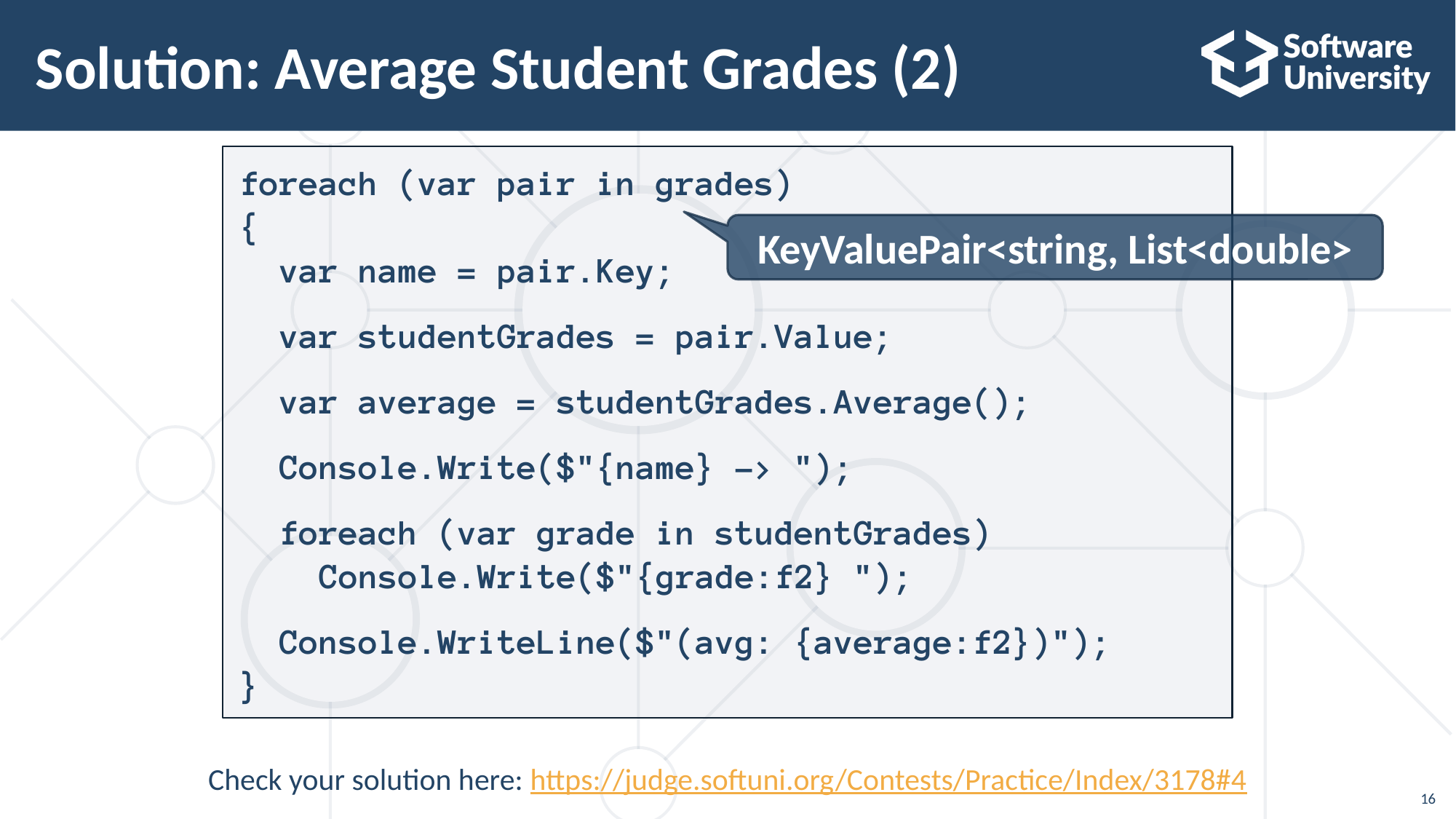

# Solution: Average Student Grades (2)
foreach (var pair in grades)
{
  var name = pair.Key;

  var studentGrades = pair.Value;

  var average = studentGrades.Average();

  Console.Write($"{name} -> ");

  foreach (var grade in studentGrades)
    Console.Write($"{grade:f2} ");

  Console.WriteLine($"(avg: {average:f2})");
}
KeyValuePair<string, List<double>
Check your solution here: https://judge.softuni.org/Contests/Practice/Index/3178#4
16